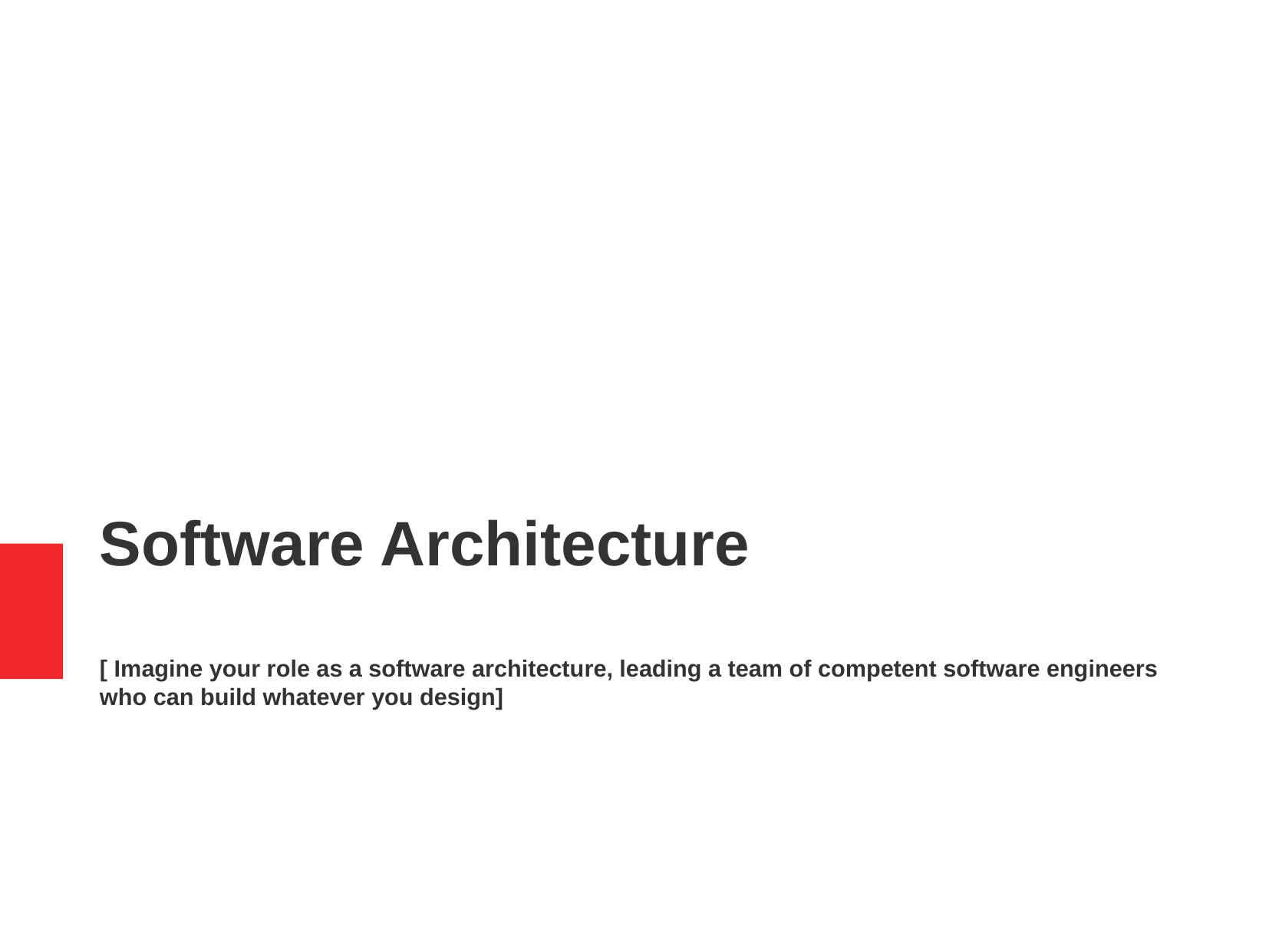

Software Architecture

[ Imagine your role as a software architecture, leading a team of competent software engineers who can build whatever you design]